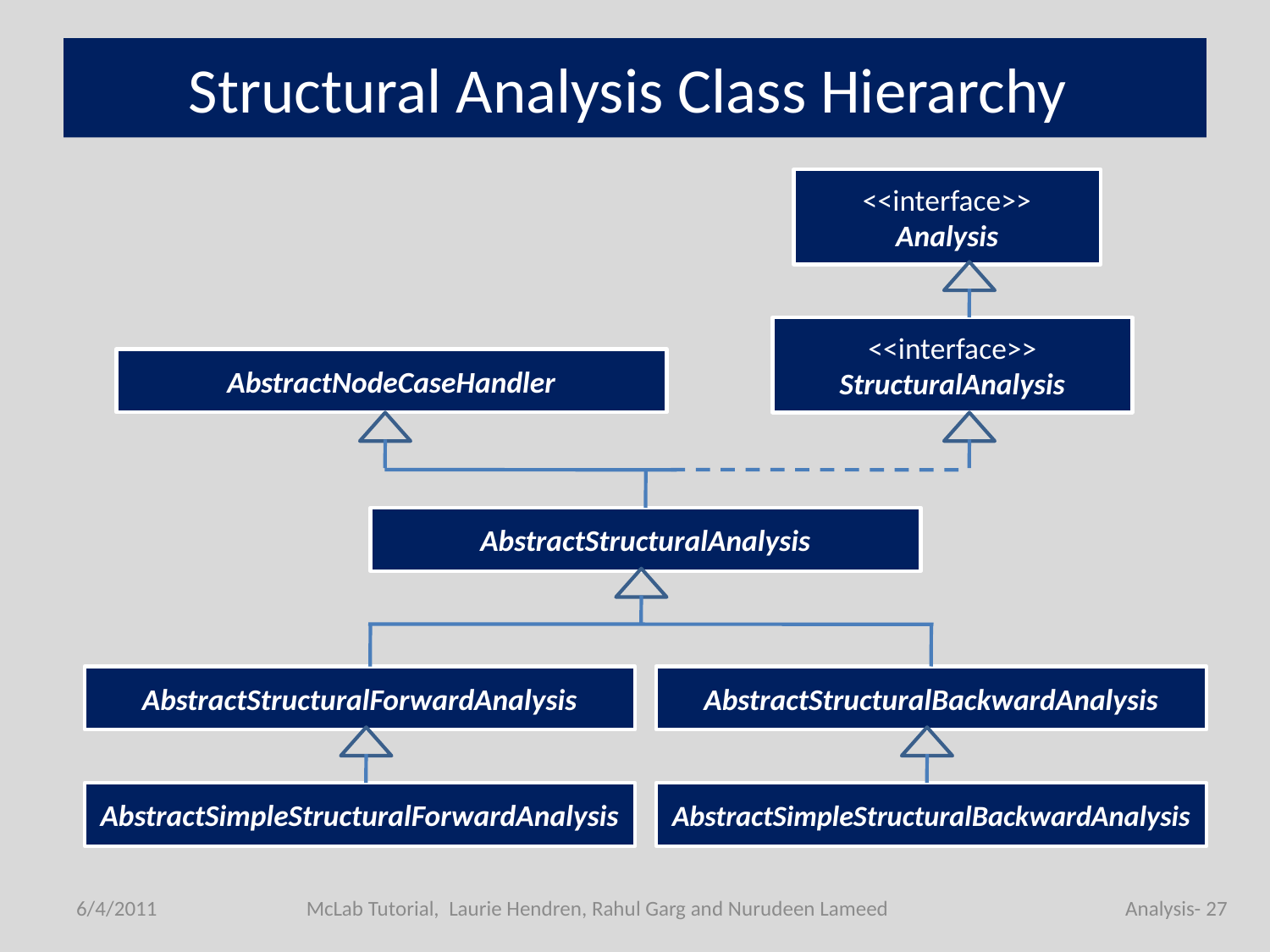

# Structural Analysis Class Hierarchy

<<interface>>
Analysis

<<interface>>
StructuralAnalysis
AbstractNodeCaseHandler

AbstractStructuralAnalysis

AbstractStructuralForwardAnalysis
AbstractStructuralBackwardAnalysis

AbstractSimpleStructuralForwardAnalysis
AbstractSimpleStructuralBackwardAnalysis
6/4/2011
McLab Tutorial,  Laurie Hendren, Rahul Garg and Nurudeen Lameed
Analysis- 27